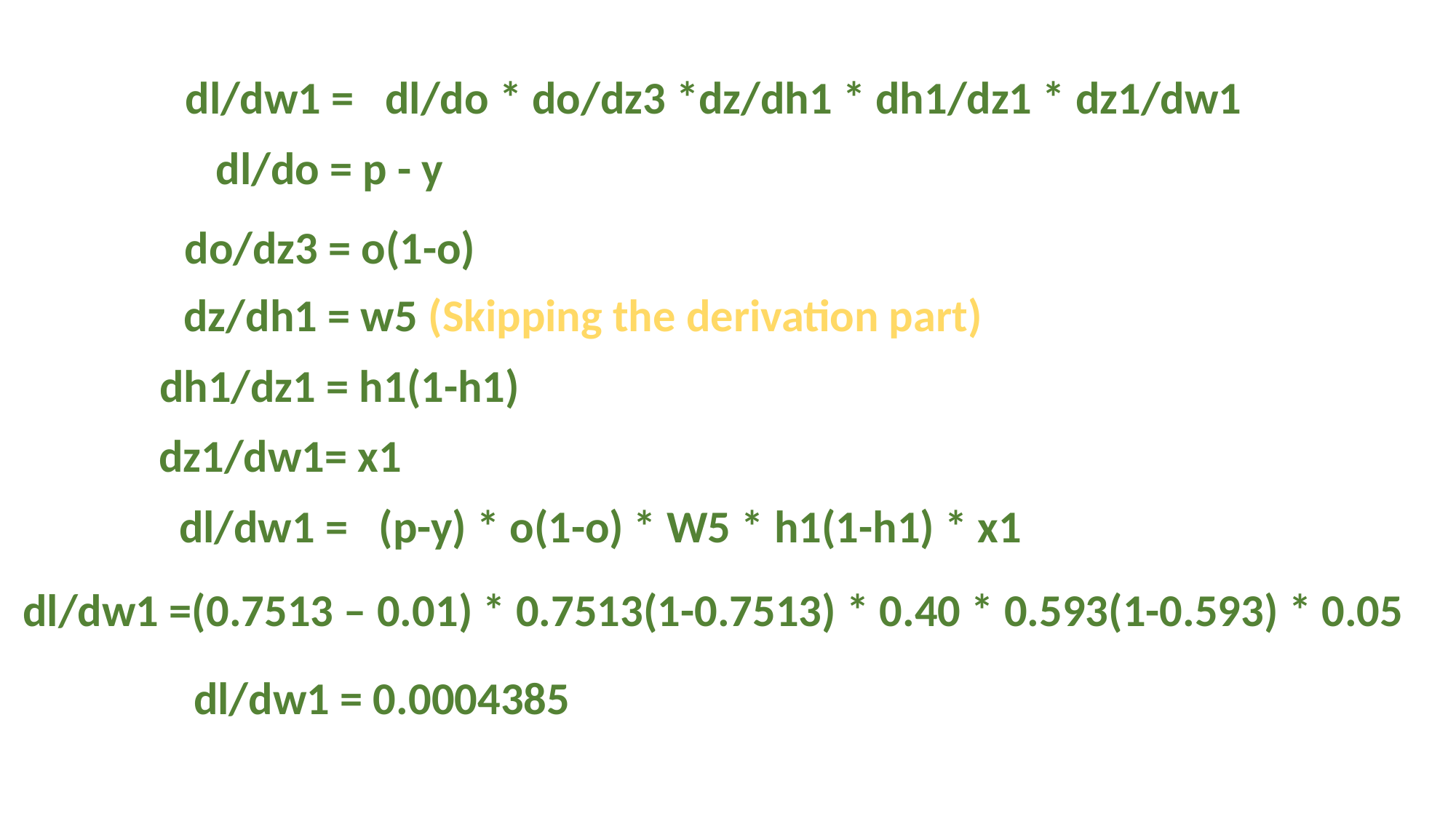

dl/dw1 =   dl/do * do/dz3 *dz/dh1 * dh1/dz1 * dz1/dw1
dl/do = p - y
do/dz3 = o(1-o)
dz/dh1 = w5 (Skipping the derivation part)
dh1/dz1 = h1(1-h1)
dz1/dw1= x1
dl/dw1 =   (p-y) * o(1-o) * W5 * h1(1-h1) * x1
dl/dw1 =(0.7513 – 0.01) * 0.7513(1-0.7513) * 0.40 * 0.593(1-0.593) * 0.05
dl/dw1 = 0.0004385